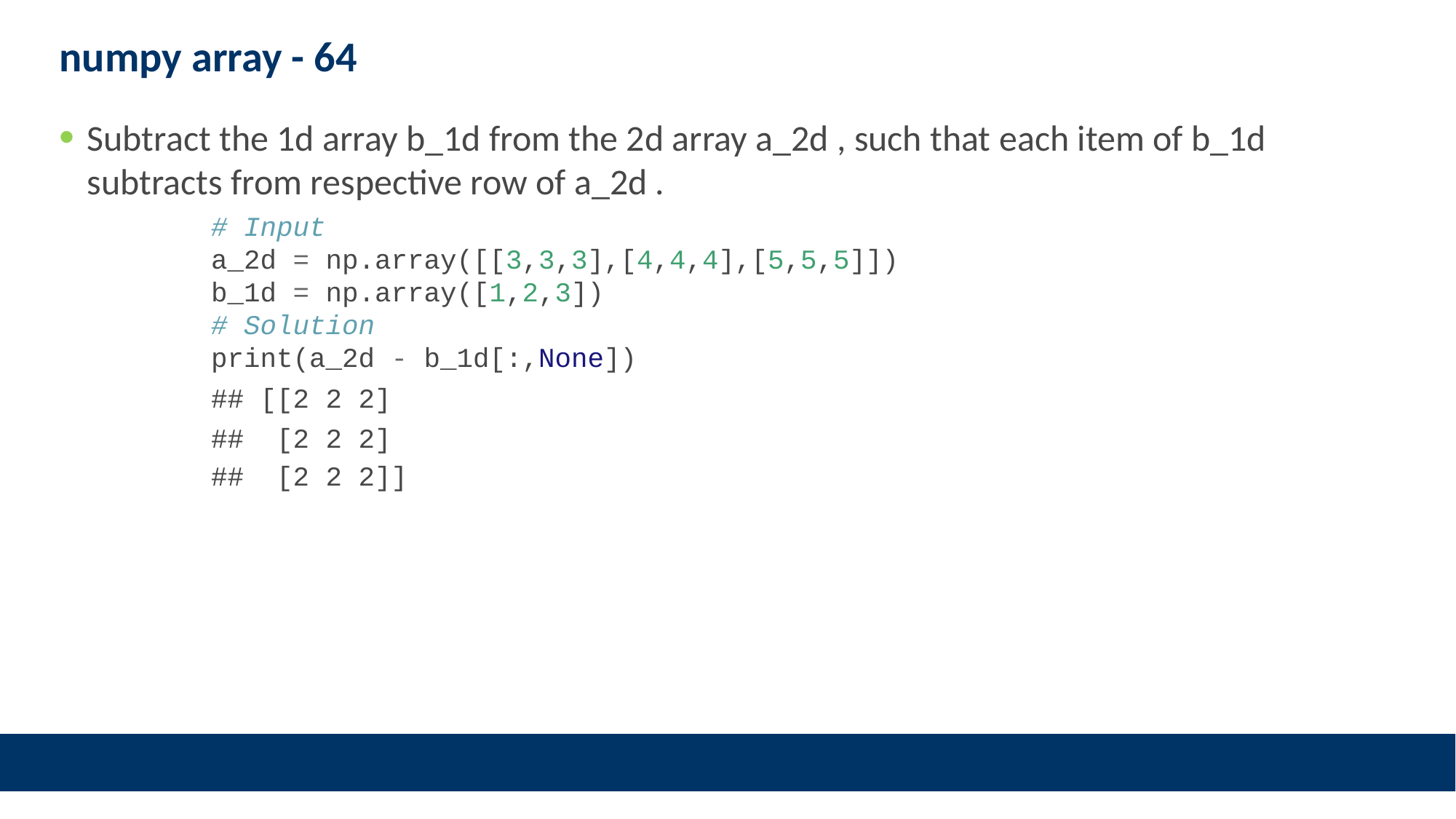

# numpy array - 64
Subtract the 1d array b_1d from the 2d array a_2d , such that each item of b_1d subtracts from respective row of a_2d .
# Input a_2d = np.array([[3,3,3],[4,4,4],[5,5,5]]) b_1d = np.array([1,2,3]) # Solution print(a_2d - b_1d[:,None])
## [[2 2 2]
##  [2 2 2]
##  [2 2 2]]